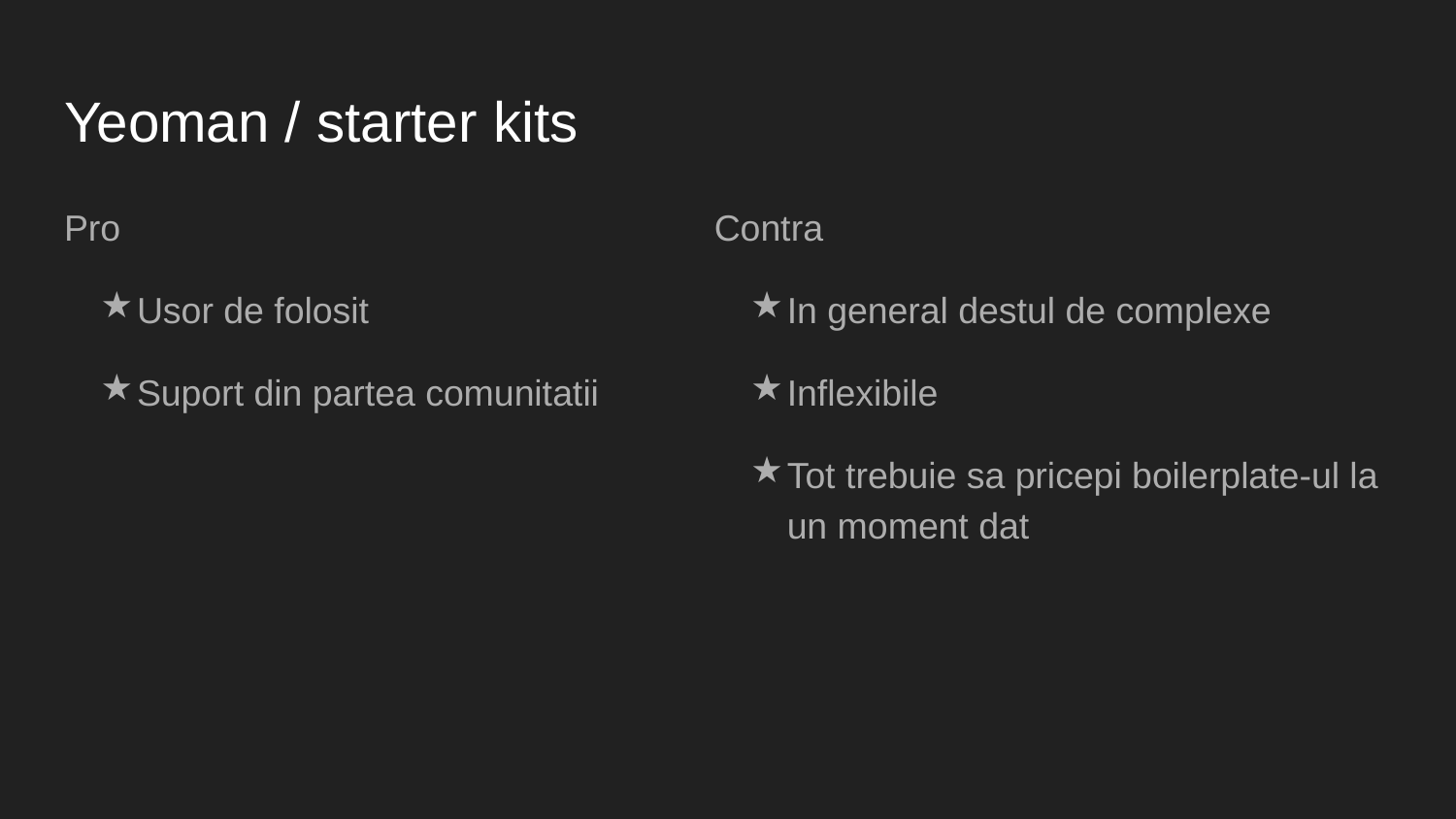

# Yeoman / starter kits
Pro
Usor de folosit
Suport din partea comunitatii

Contra
In general destul de complexe
Inflexibile
Tot trebuie sa pricepi boilerplate-ul la un moment dat